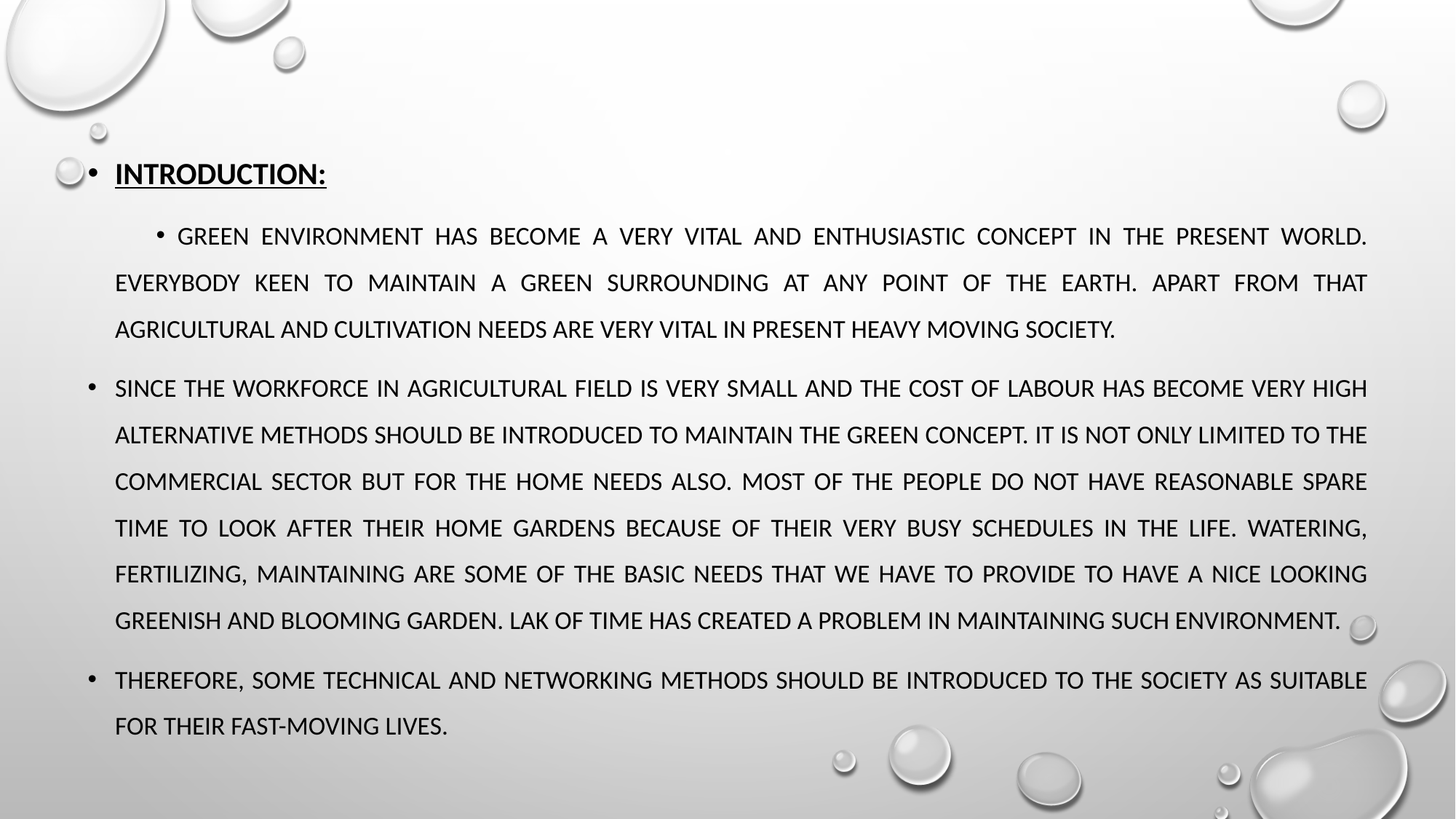

INTRODUCTION:
Green environment has become a very vital and enthusiastic concept in the present world. Everybody keen to maintain a green surrounding at any point of the earth. Apart from that agricultural and cultivation needs are very vital in present heavy moving society.
	Since the workforce in agricultural field is very small and the cost of labour has become very high alternative methods should be introduced to maintain the Green Concept. It is not only limited to the commercial sector but for the home needs also. Most of the people do not have reasonable spare time to look after their home gardens because of their very busy schedules in the life. Watering, fertilizing, maintaining are some of the basic needs that we have to provide to have a nice looking greenish and blooming garden. Lak of time has created a problem in maintaining such environment.
	Therefore, some technical and networking methods should be introduced to the society as suitable for their fast-moving lives.